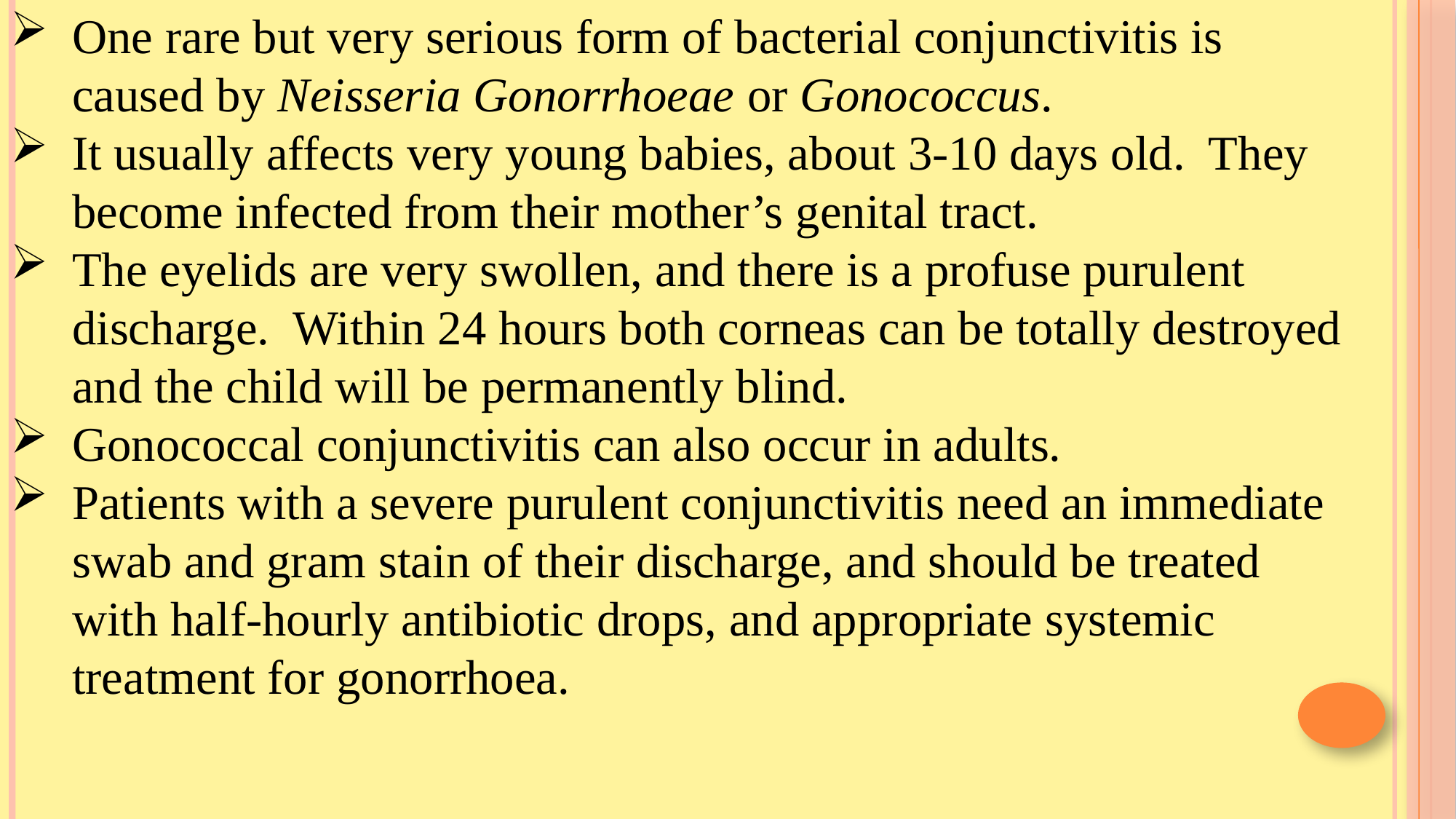

One rare but very serious form of bacterial conjunctivitis is caused by Neisseria Gonorrhoeae or Gonococcus.
It usually affects very young babies, about 3-10 days old.  They become infected from their mother’s genital tract.
The eyelids are very swollen, and there is a profuse purulent discharge.  Within 24 hours both corneas can be totally destroyed and the child will be permanently blind.
Gonococcal conjunctivitis can also occur in adults.
Patients with a severe purulent conjunctivitis need an immediate swab and gram stain of their discharge, and should be treated with half-hourly antibiotic drops, and appropriate systemic treatment for gonorrhoea.